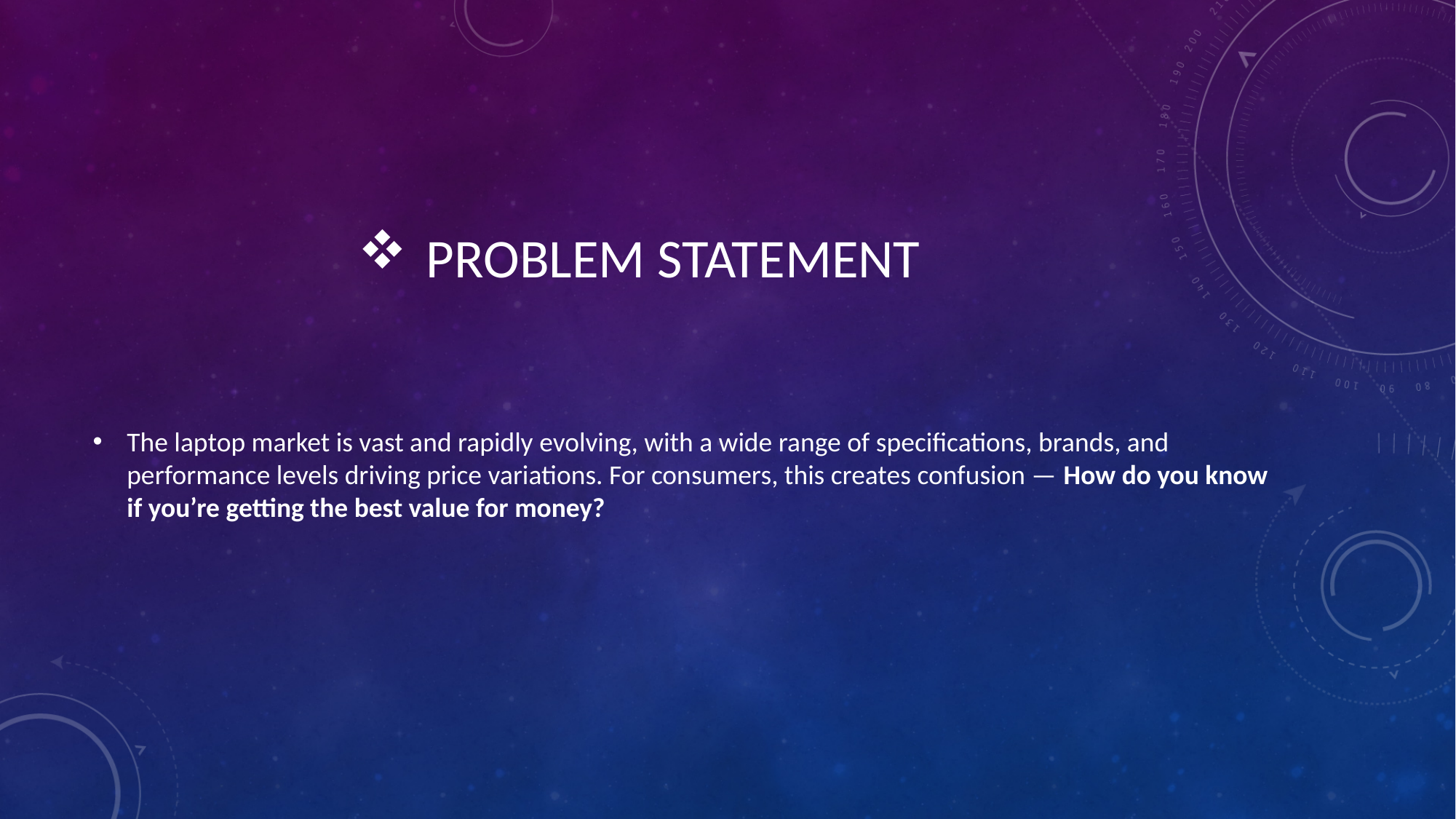

# Problem statement
The laptop market is vast and rapidly evolving, with a wide range of specifications, brands, and performance levels driving price variations. For consumers, this creates confusion — How do you know if you’re getting the best value for money?